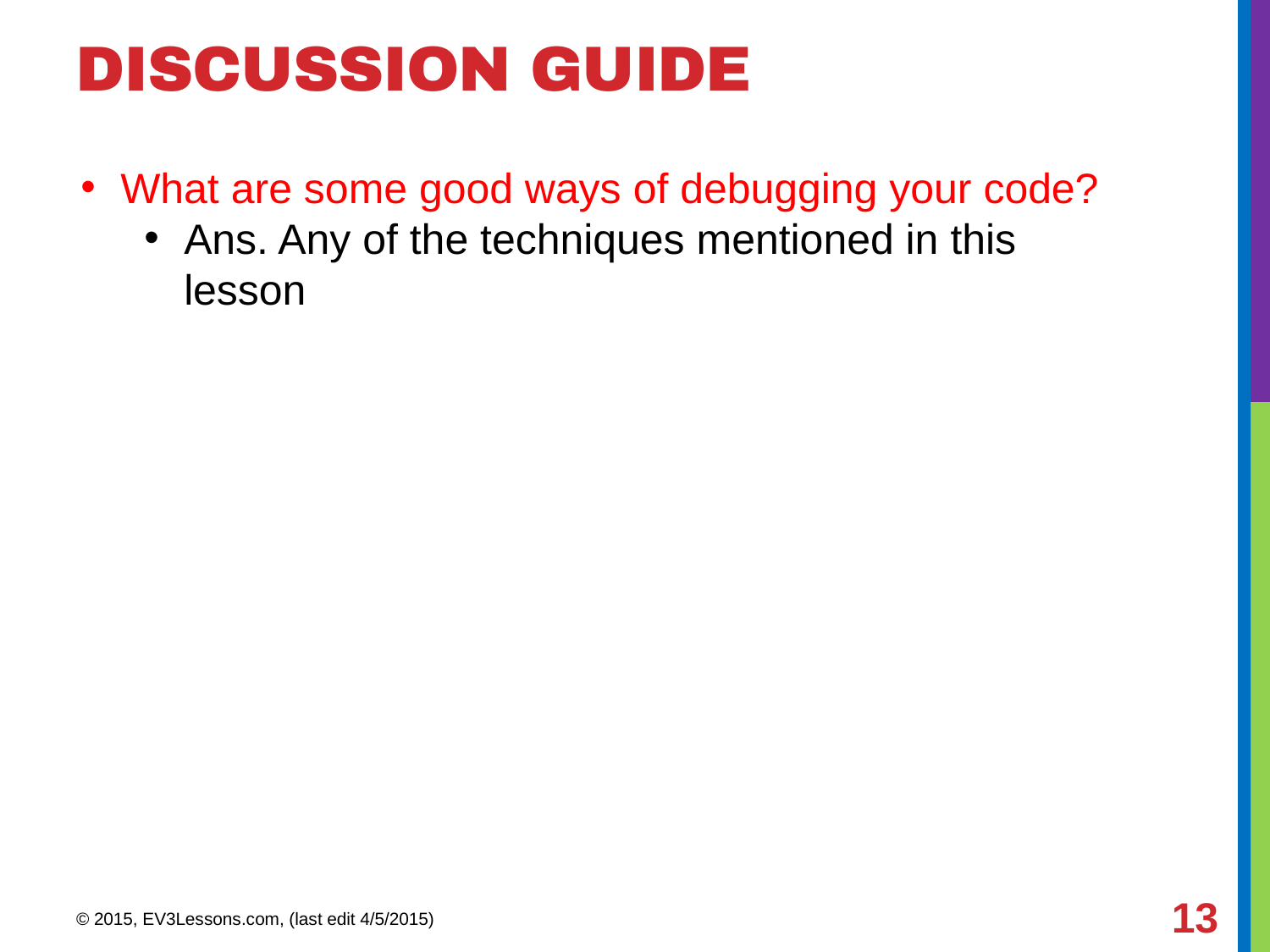

DISCUSSION GUIDE
What are some good ways of debugging your code?
Ans. Any of the techniques mentioned in this lesson

© 2015, EV3Lessons.com, (last edit 4/5/2015)